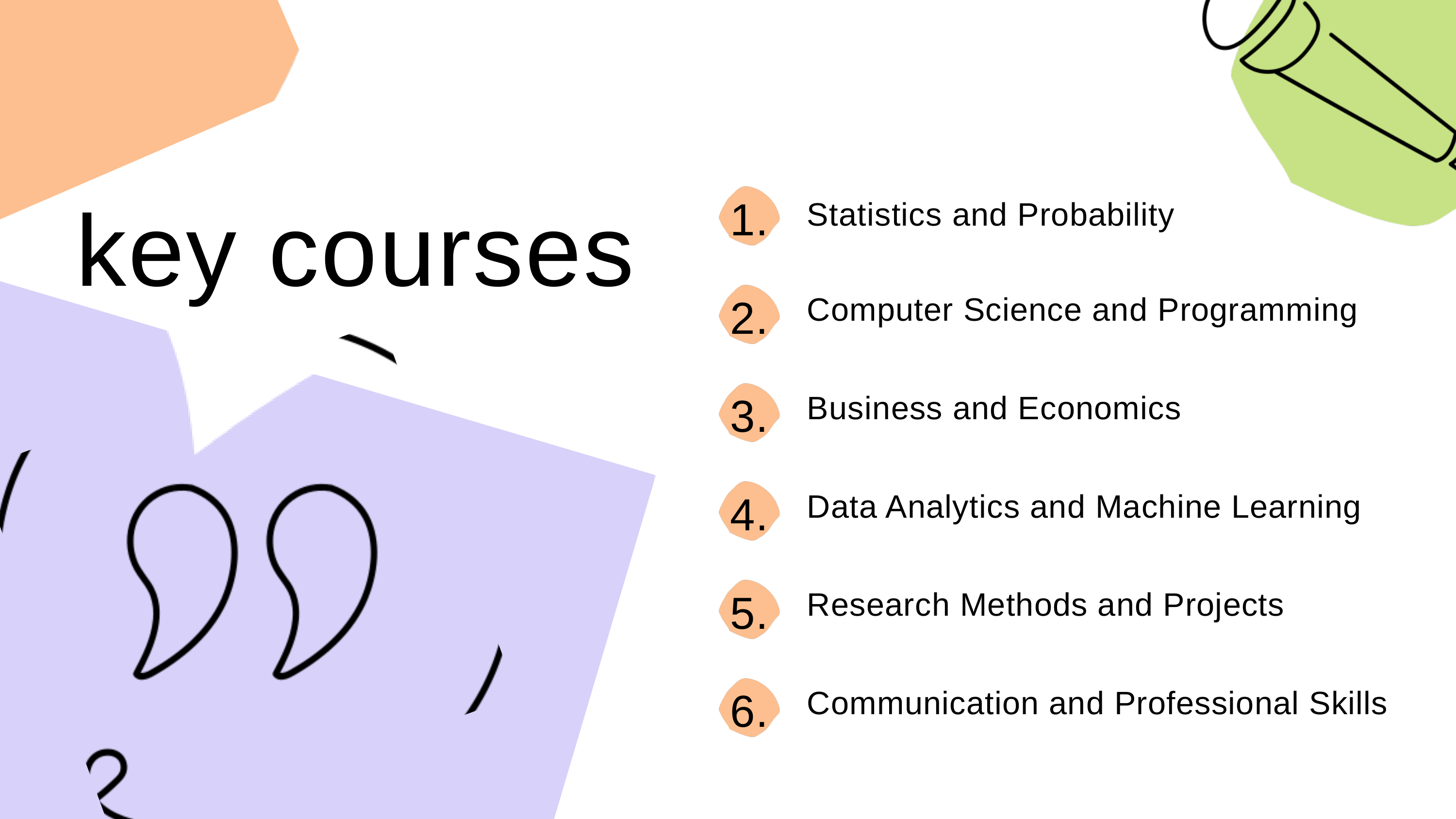

key courses

1.
Statistics and Probability

2.
Computer Science and Programming

3.

Business and Economics

4.
Data Analytics and Machine Learning

5.
Research Methods and Projects

6.
Communication and Professional Skills